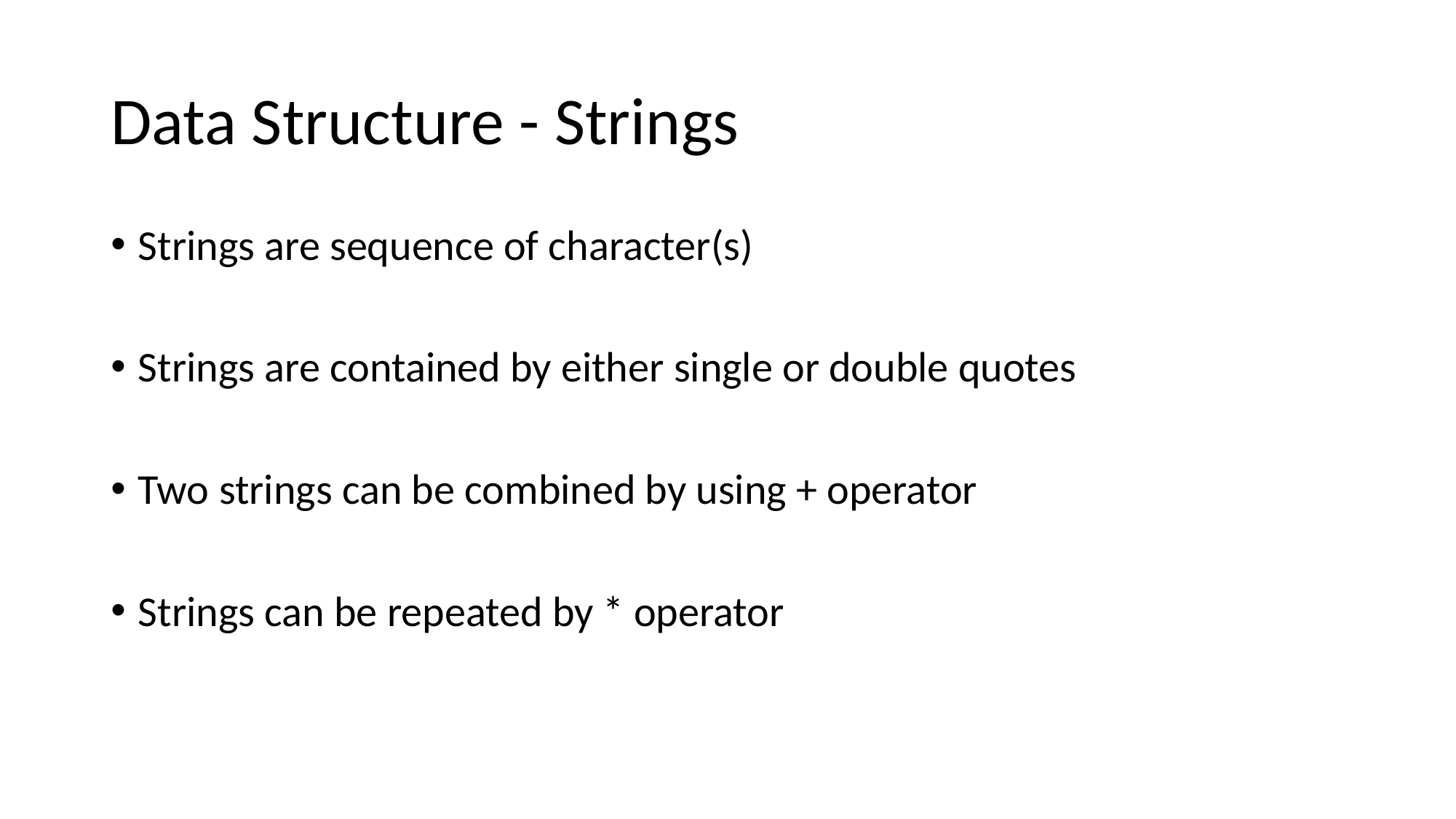

# Data Structure - Strings
Strings are sequence of character(s)

Strings are contained by either single or double quotes

Two strings can be combined by using + operator

Strings can be repeated by * operator